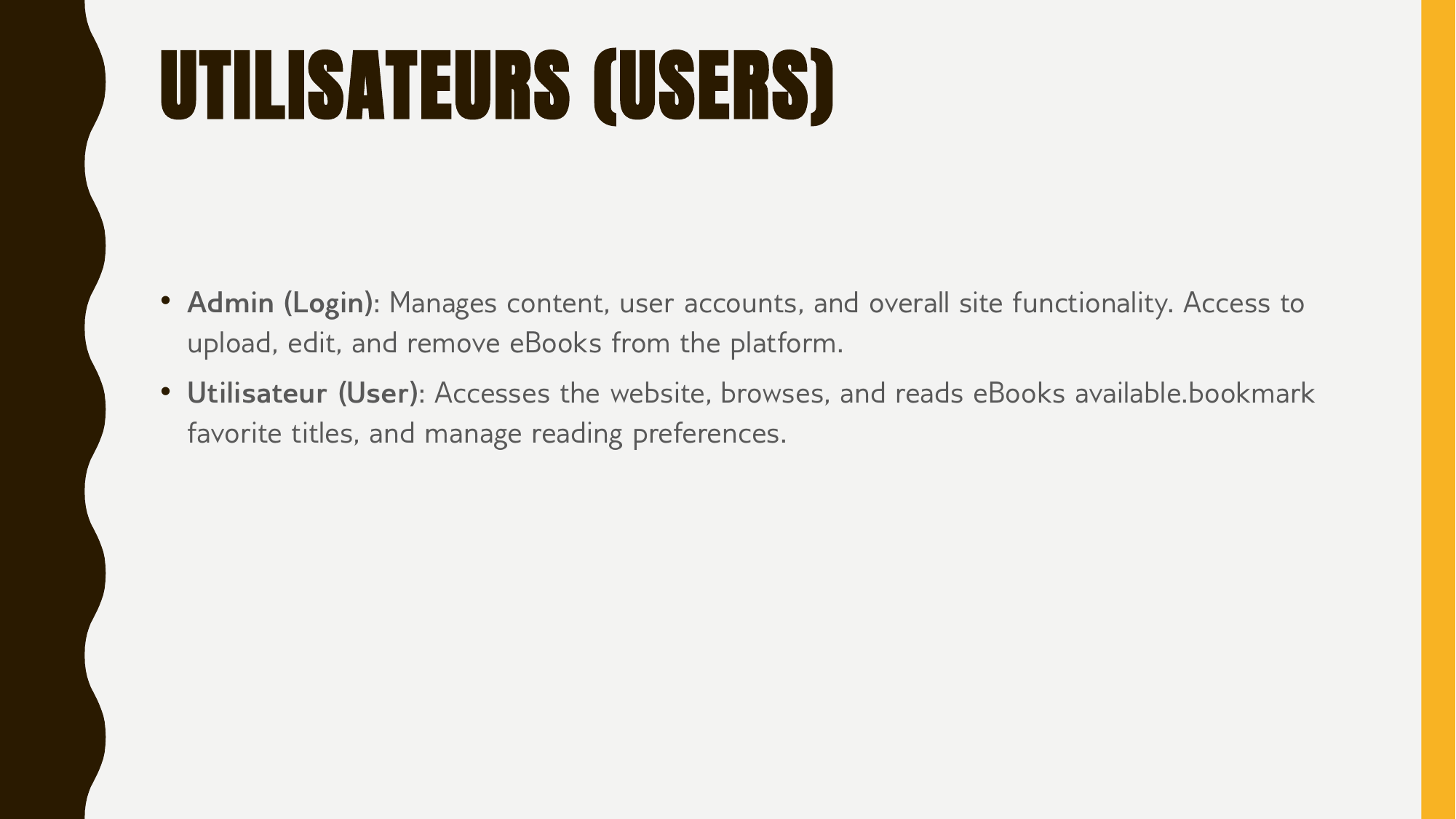

# Utilisateurs (Users)
Admin (Login): Manages content, user accounts, and overall site functionality. Access to upload, edit, and remove eBooks from the platform.
Utilisateur (User): Accesses the website, browses, and reads eBooks available.bookmark favorite titles, and manage reading preferences.